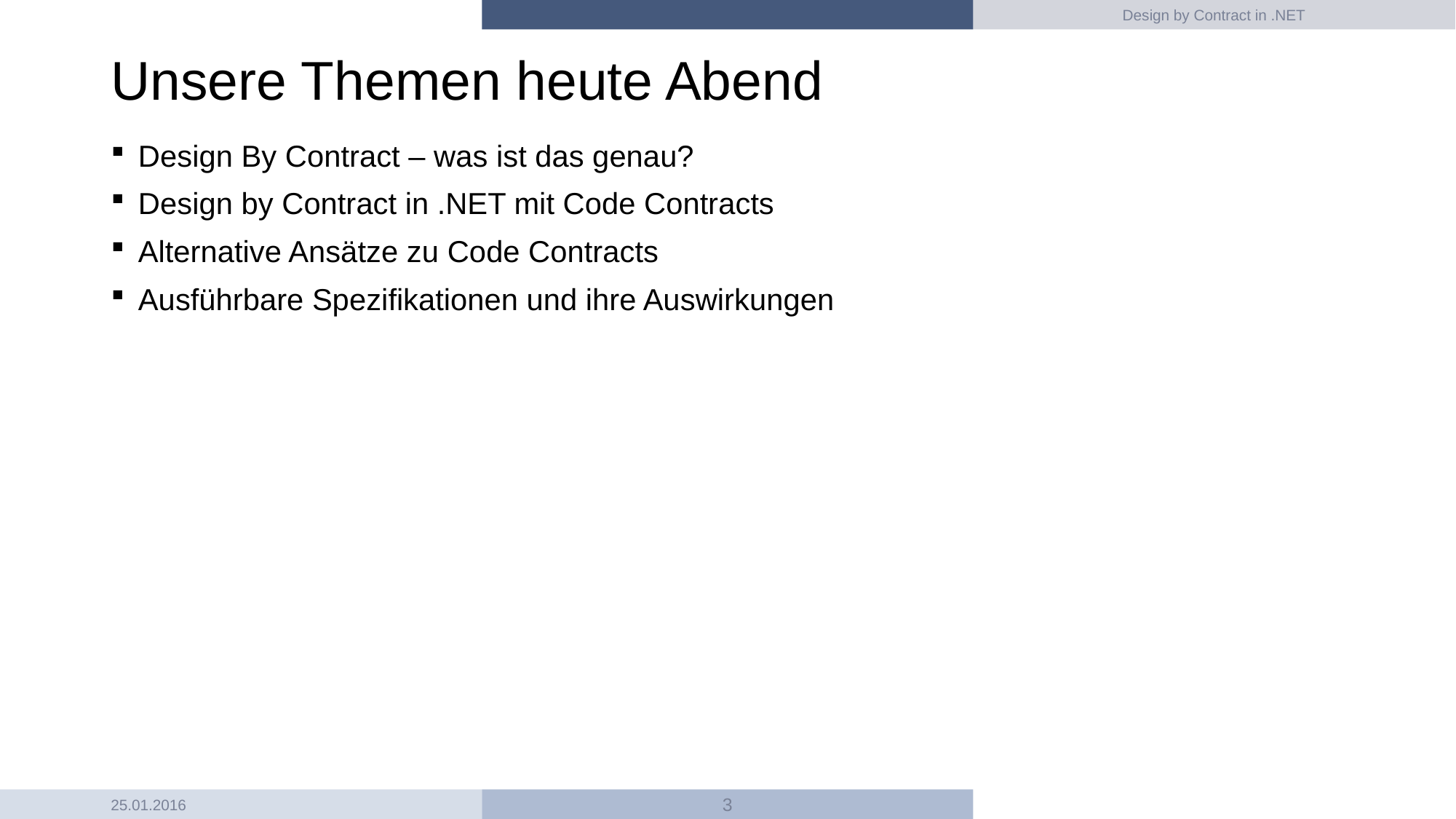

Design by Contract in .NET
# Unsere Themen heute Abend
Design By Contract – was ist das genau?
Design by Contract in .NET mit Code Contracts
Alternative Ansätze zu Code Contracts
Ausführbare Spezifikationen und ihre Auswirkungen
25.01.2016
3